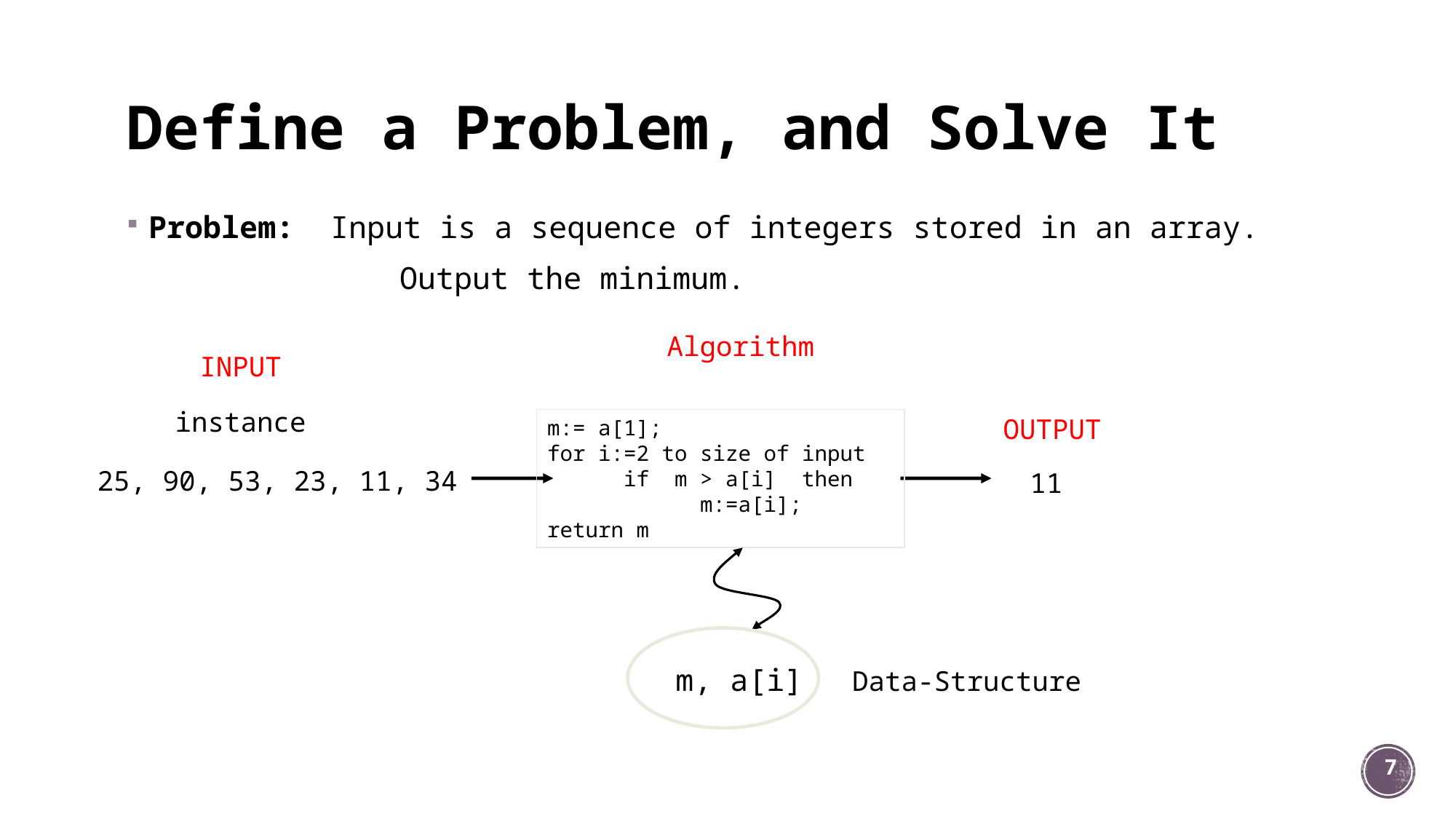

# Define a Problem, and Solve It
Problem:  Input is a sequence of integers stored in an array.
               Output the minimum.

Algorithm
INPUT
instance
OUTPUT
m:= a[1];
for i:=2 to size of input
      if  m > a[i]  then
            m:=a[i];
return m
25, 90, 53, 23, 11, 34
11

m, a[i]
Data-Structure
7